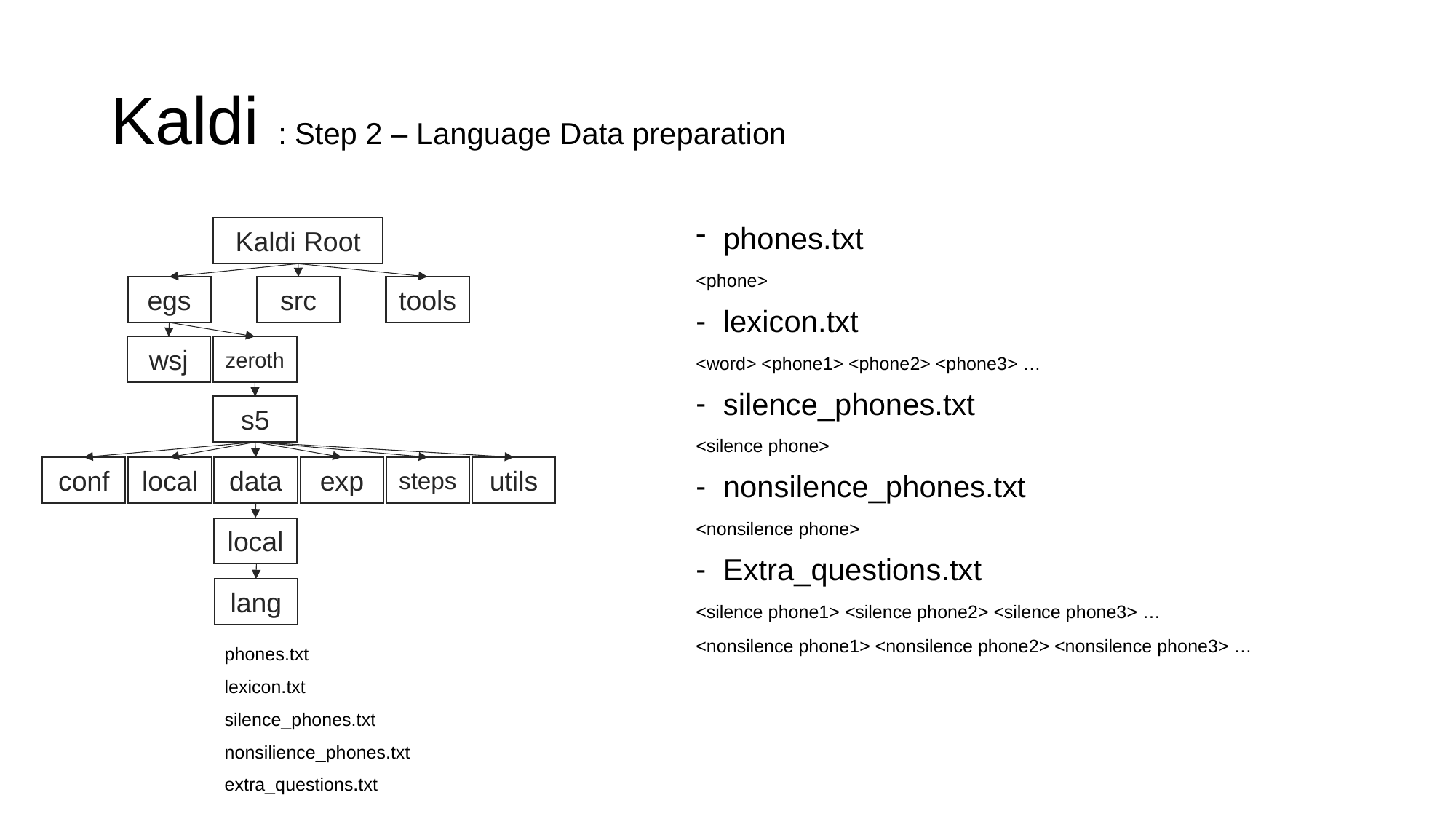

# Kaldi : Step 2 – Language Data preparation
Kaldi Root
phones.txt
<phone>
lexicon.txt
<word> <phone1> <phone2> <phone3> …
silence_phones.txt
<silence phone>
nonsilence_phones.txt
<nonsilence phone>
Extra_questions.txt
<silence phone1> <silence phone2> <silence phone3> …
<nonsilence phone1> <nonsilence phone2> <nonsilence phone3> …
egs
src
tools
wsj
zeroth
s5
conf
local
data
exp
steps
utils
local
lang
phones.txt
lexicon.txt
silence_phones.txt
nonsilience_phones.txt
extra_questions.txt